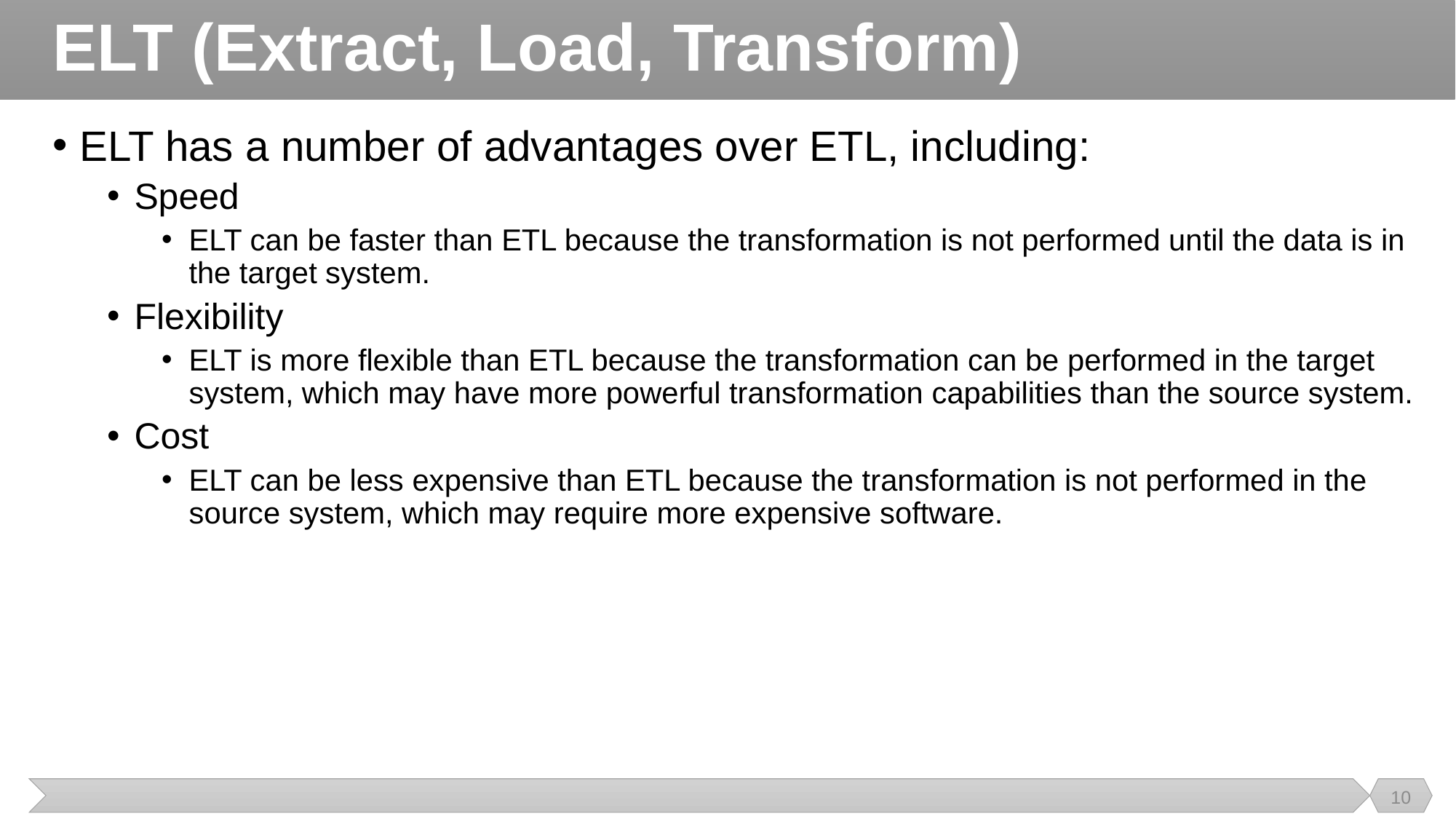

# ELT (Extract, Load, Transform)
ELT has a number of advantages over ETL, including:
Speed
ELT can be faster than ETL because the transformation is not performed until the data is in the target system.
Flexibility
ELT is more flexible than ETL because the transformation can be performed in the target system, which may have more powerful transformation capabilities than the source system.
Cost
ELT can be less expensive than ETL because the transformation is not performed in the source system, which may require more expensive software.
10